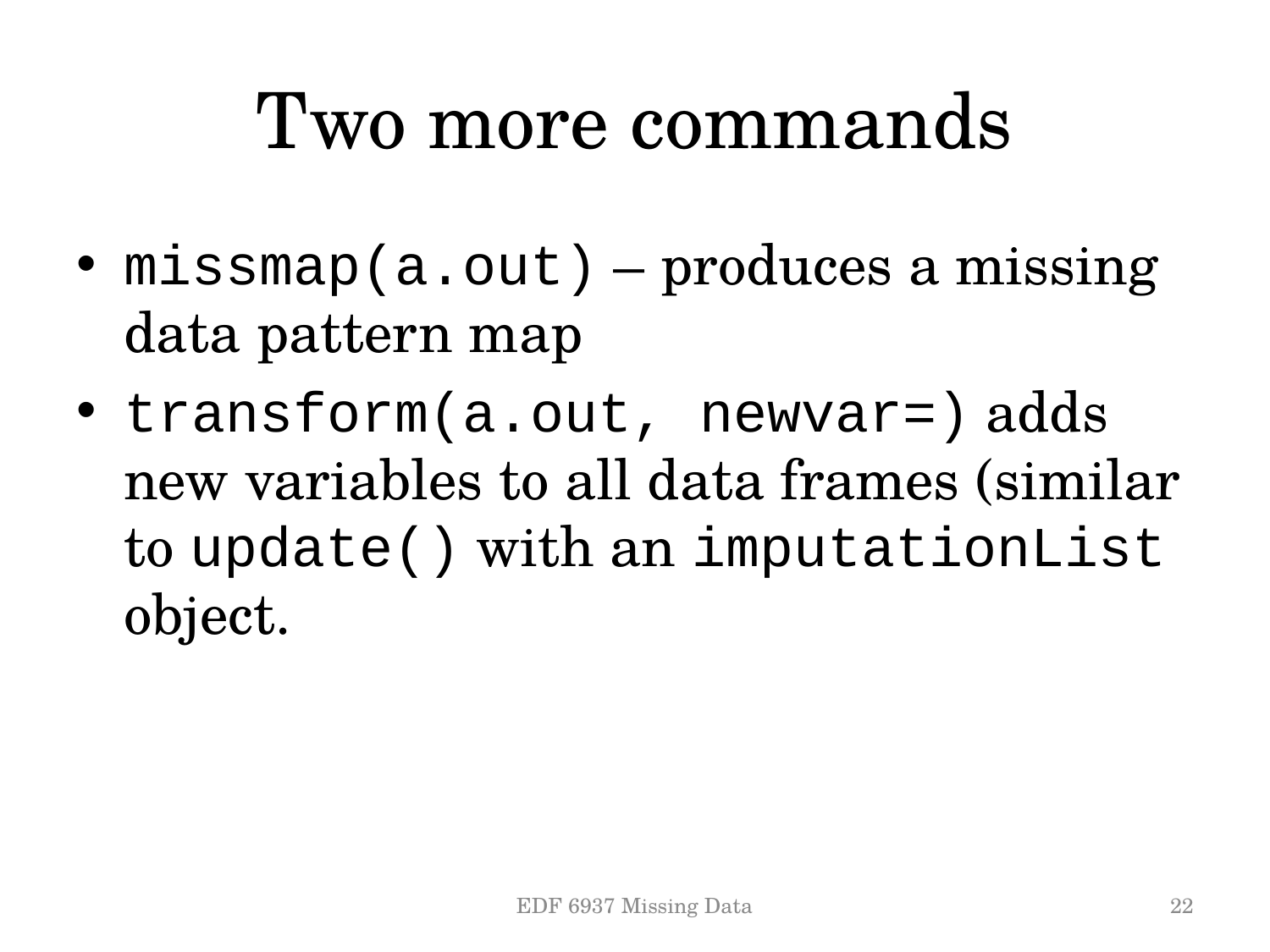

# Two more commands
missmap(a.out) – produces a missing data pattern map
transform(a.out, newvar=) adds new variables to all data frames (similar to update() with an imputationList object.
EDF 6937 Missing Data
22